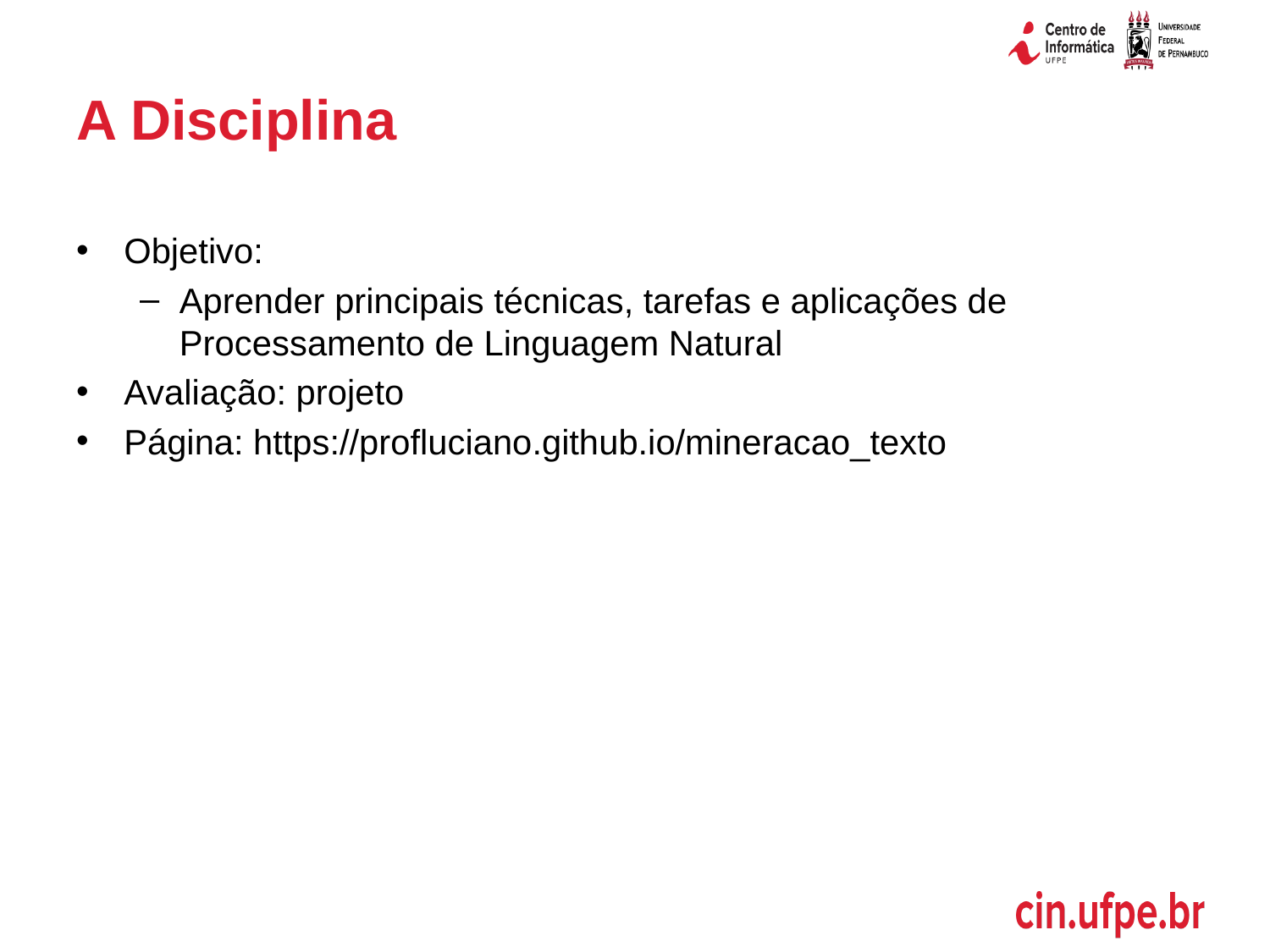

# A Disciplina
Objetivo:
Aprender principais técnicas, tarefas e aplicações de Processamento de Linguagem Natural
Avaliação: projeto
Página: https://profluciano.github.io/mineracao_texto